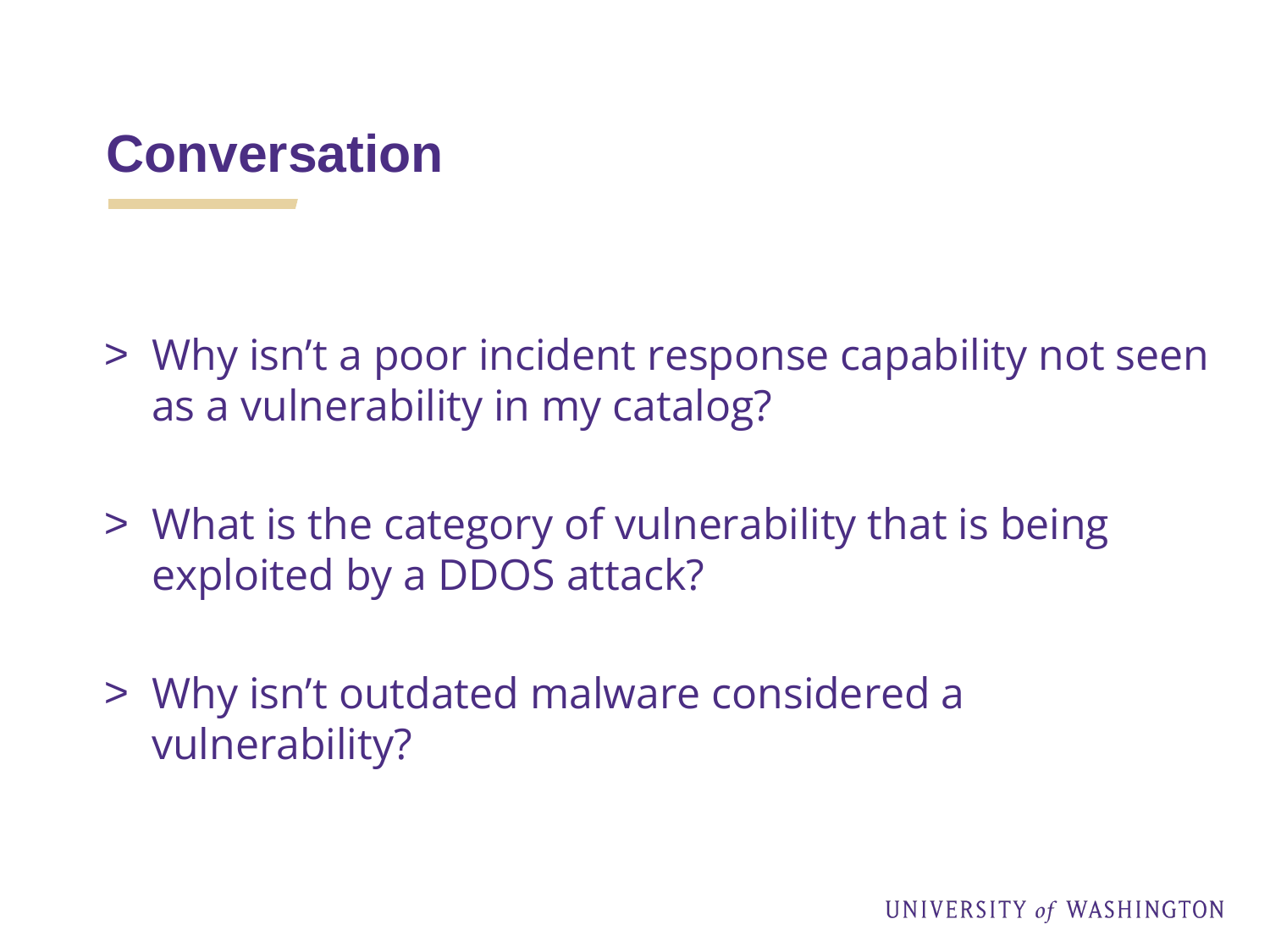

# Conversation
Why isn’t a poor incident response capability not seen as a vulnerability in my catalog?

What is the category of vulnerability that is being exploited by a DDOS attack?

Why isn’t outdated malware considered a vulnerability?